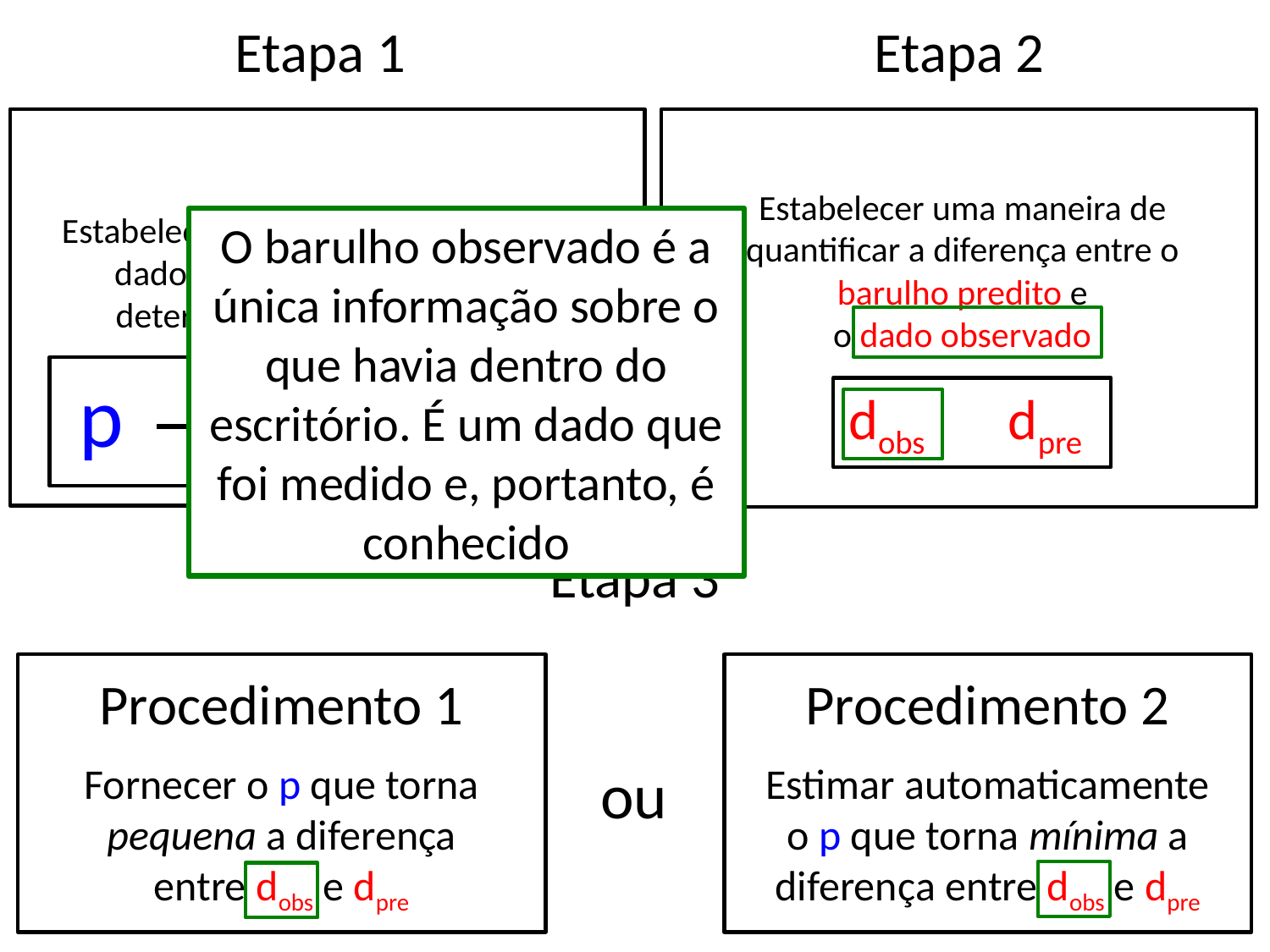

Etapa 1
Etapa 2

Estabelecer uma maneira de quantificar a diferença entre o
barulho predito e
o dado observado
Estabelecer a relação que possibilita, dado um número de pessoas, determinar o barulho predito
p
dpre
relação
O barulho observado é a única informação sobre o que havia dentro do escritório. É um dado que foi medido e, portanto, é conhecido

dobs
dpre

Etapa 3

Procedimento 1
Procedimento 2
ou
Fornecer o p que torna pequena a diferença entre dobs e dpre
Estimar automaticamente o p que torna mínima a diferença entre dobs e dpre